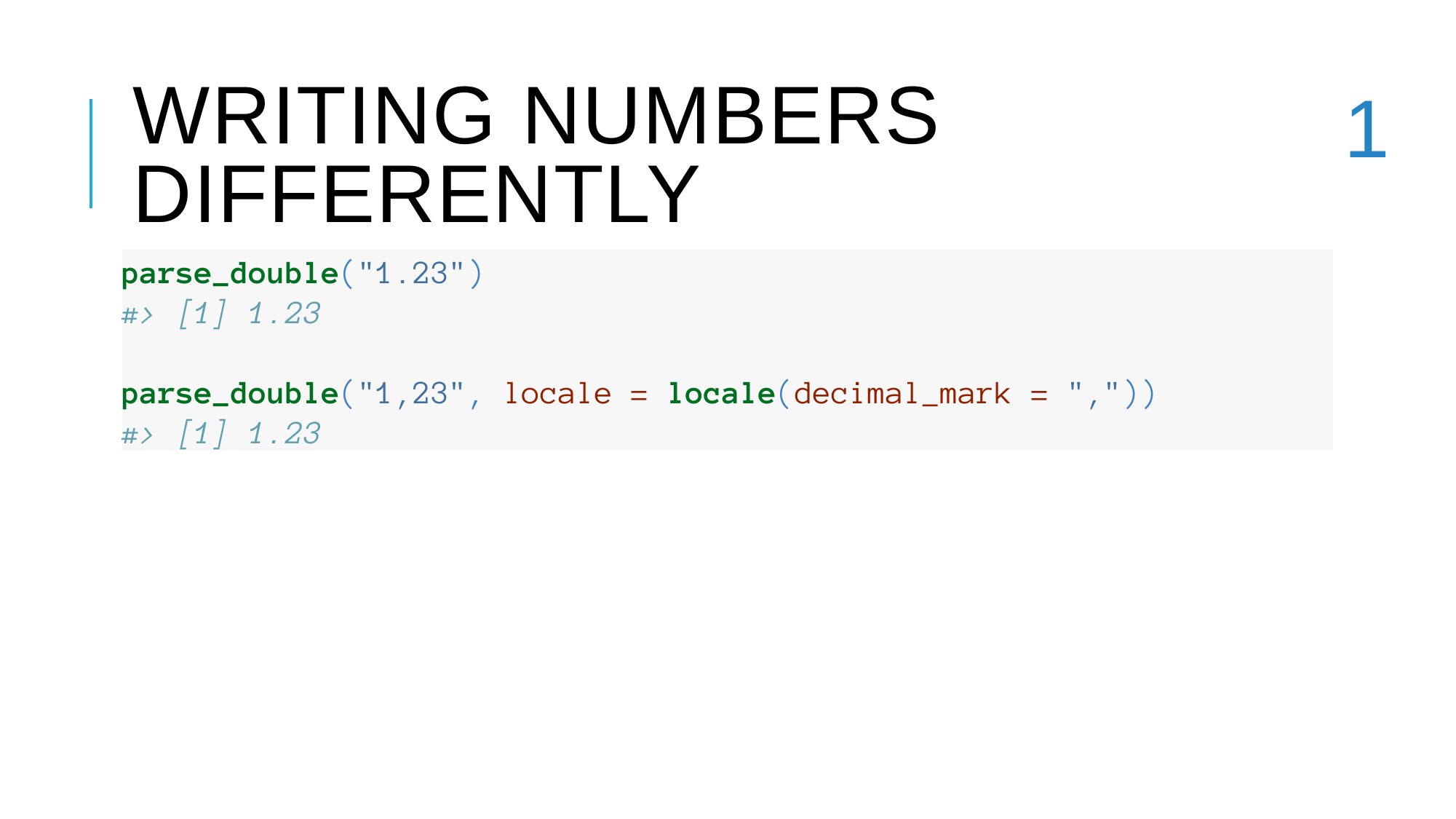

# writing numbers differently
1
parse_double("1.23")
#> [1] 1.23

parse_double("1,23", locale = locale(decimal_mark = ","))
#> [1] 1.23